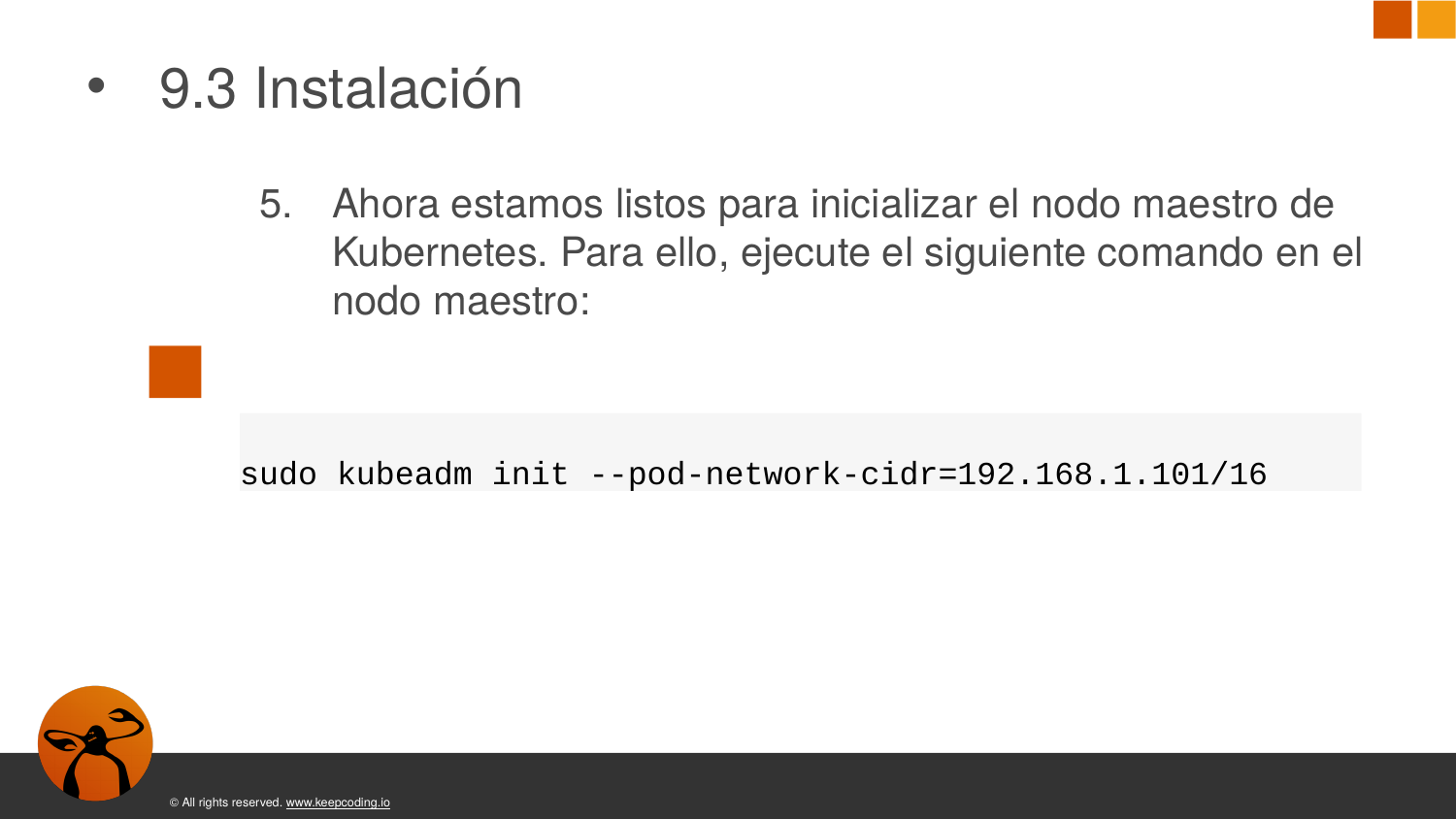

9.3 Instalación

Ahora estamos listos para inicializar el nodo maestro de Kubernetes. Para ello, ejecute el siguiente comando en el nodo maestro:

sudo kubeadm init --pod-network-cidr=192.168.1.101/16